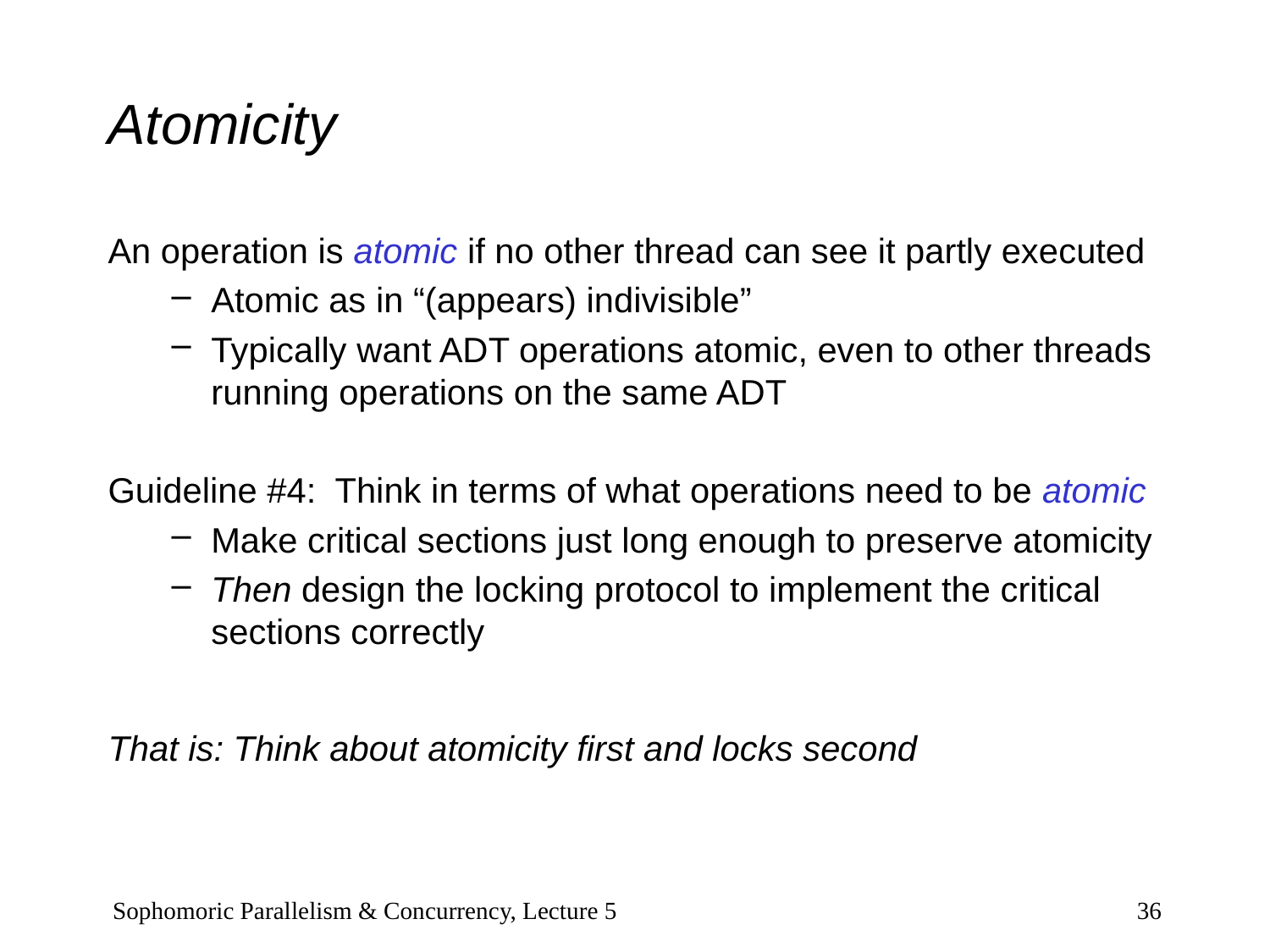

# Atomicity
An operation is atomic if no other thread can see it partly executed
Atomic as in “(appears) indivisible”
Typically want ADT operations atomic, even to other threads running operations on the same ADT

Guideline #4:  Think in terms of what operations need to be atomic
Make critical sections just long enough to preserve atomicity
Then design the locking protocol to implement the critical sections correctly

That is: Think about atomicity first and locks second
Sophomoric Parallelism & Concurrency, Lecture 5
36